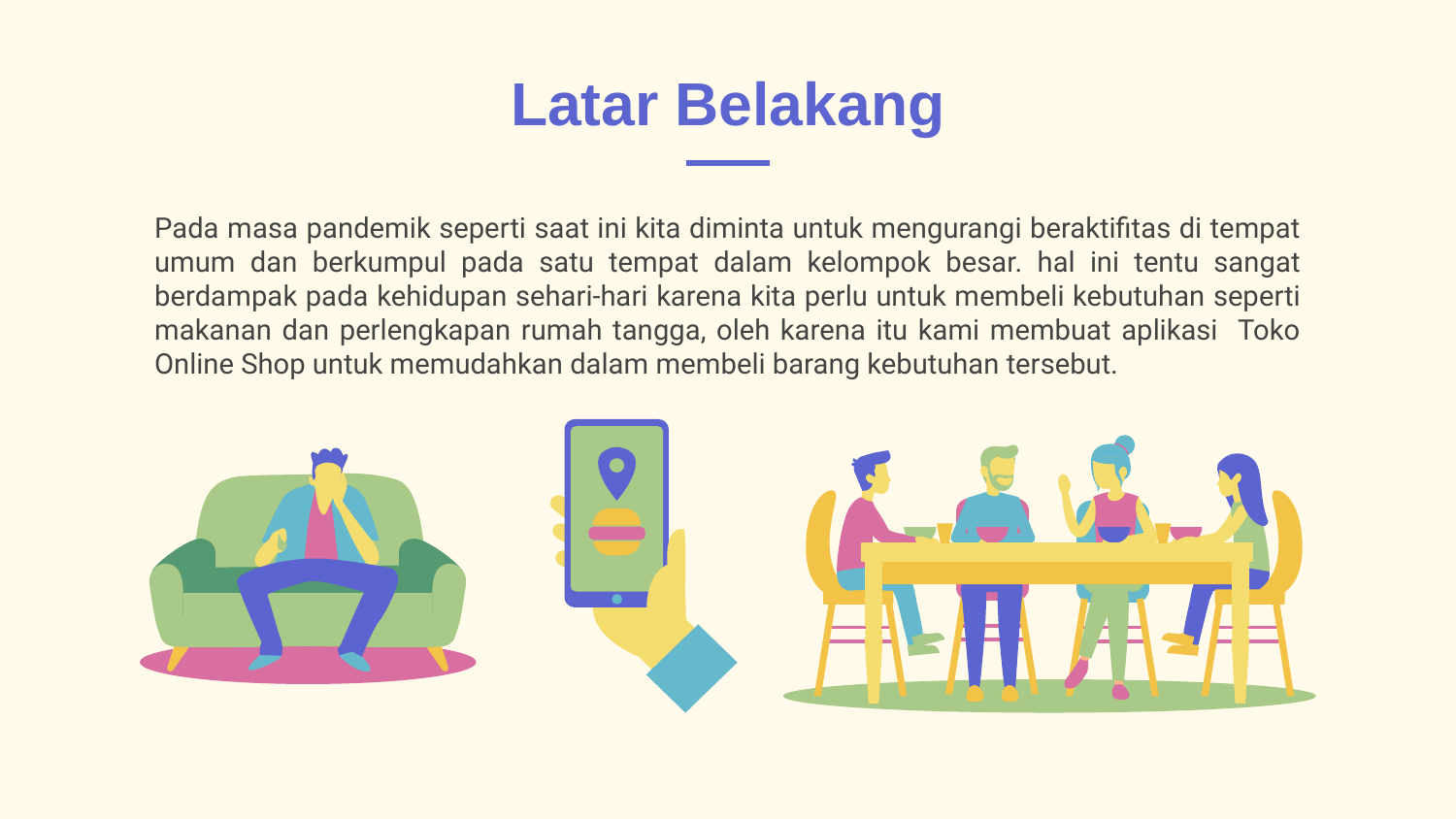

# Latar Belakang
Pada masa pandemik seperti saat ini kita diminta untuk mengurangi beraktifitas di tempat umum dan berkumpul pada satu tempat dalam kelompok besar. hal ini tentu sangat berdampak pada kehidupan sehari-hari karena kita perlu untuk membeli kebutuhan seperti makanan dan perlengkapan rumah tangga, oleh karena itu kami membuat aplikasi  Toko Online Shop untuk memudahkan dalam membeli barang kebutuhan tersebut.